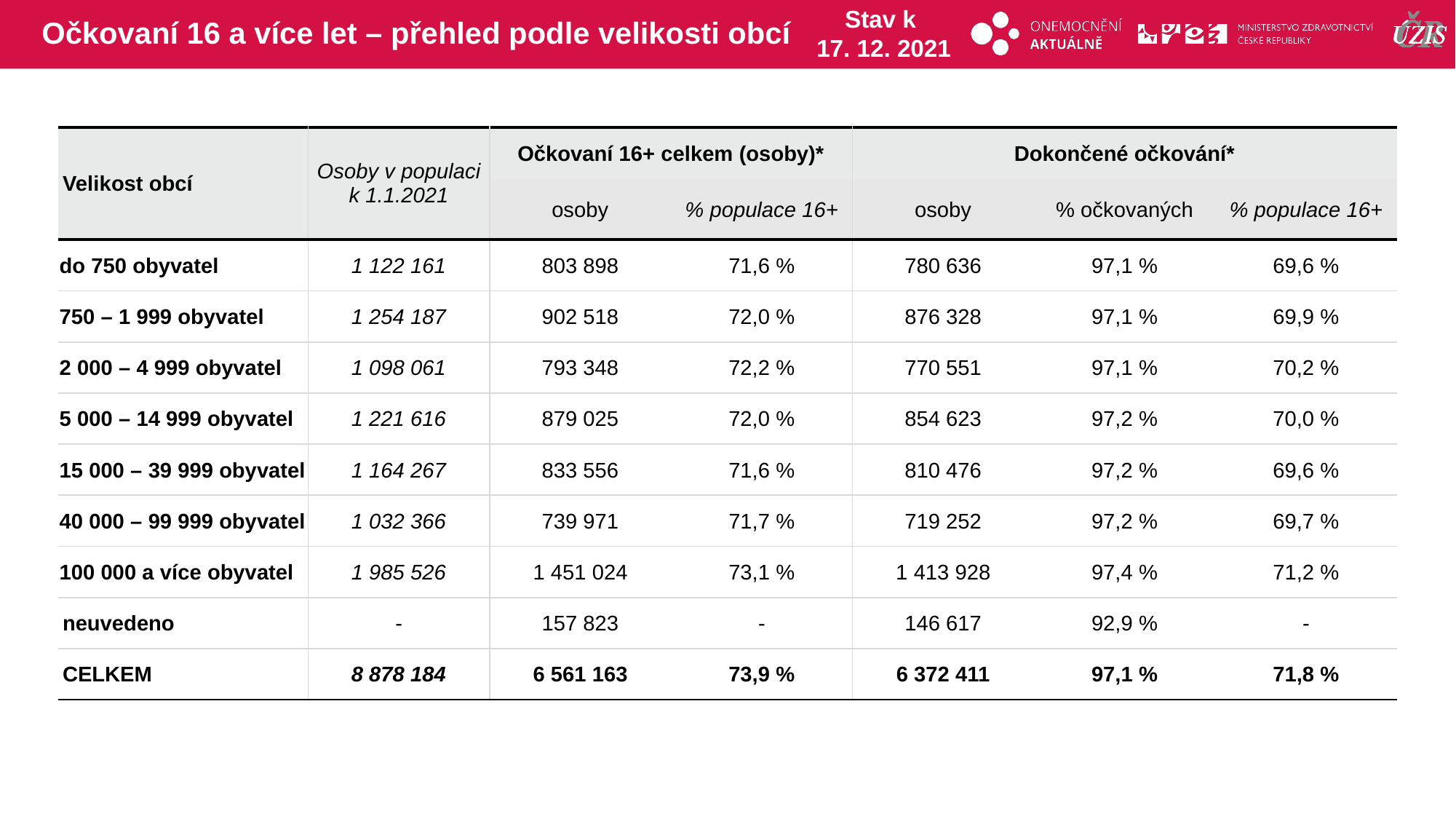

# Očkovaní 16 a více let – přehled podle velikosti obcí
Stav k
17. 12. 2021
| Velikost obcí | Osoby v populaci k 1.1.2021 | Očkovaní 16+ celkem (osoby)\* |  | Dokončené očkování\* |  |  |
| --- | --- | --- | --- | --- | --- | --- |
|  |  | osoby | % populace 16+ | osoby | % očkovaných | % populace 16+ |
| do 750 obyvatel | 1 122 161 | 803 898 | 71,6 % | 780 636 | 97,1 % | 69,6 % |
| 750 – 1 999 obyvatel | 1 254 187 | 902 518 | 72,0 % | 876 328 | 97,1 % | 69,9 % |
| 2 000 – 4 999 obyvatel | 1 098 061 | 793 348 | 72,2 % | 770 551 | 97,1 % | 70,2 % |
| 5 000 – 14 999 obyvatel | 1 221 616 | 879 025 | 72,0 % | 854 623 | 97,2 % | 70,0 % |
| 15 000 – 39 999 obyvatel | 1 164 267 | 833 556 | 71,6 % | 810 476 | 97,2 % | 69,6 % |
| 40 000 – 99 999 obyvatel | 1 032 366 | 739 971 | 71,7 % | 719 252 | 97,2 % | 69,7 % |
| 100 000 a více obyvatel | 1 985 526 | 1 451 024 | 73,1 % | 1 413 928 | 97,4 % | 71,2 % |
| neuvedeno | - | 157 823 | - | 146 617 | 92,9 % | - |
| CELKEM | 8 878 184 | 6 561 163 | 73,9 % | 6 372 411 | 97,1 % | 71,8 % |